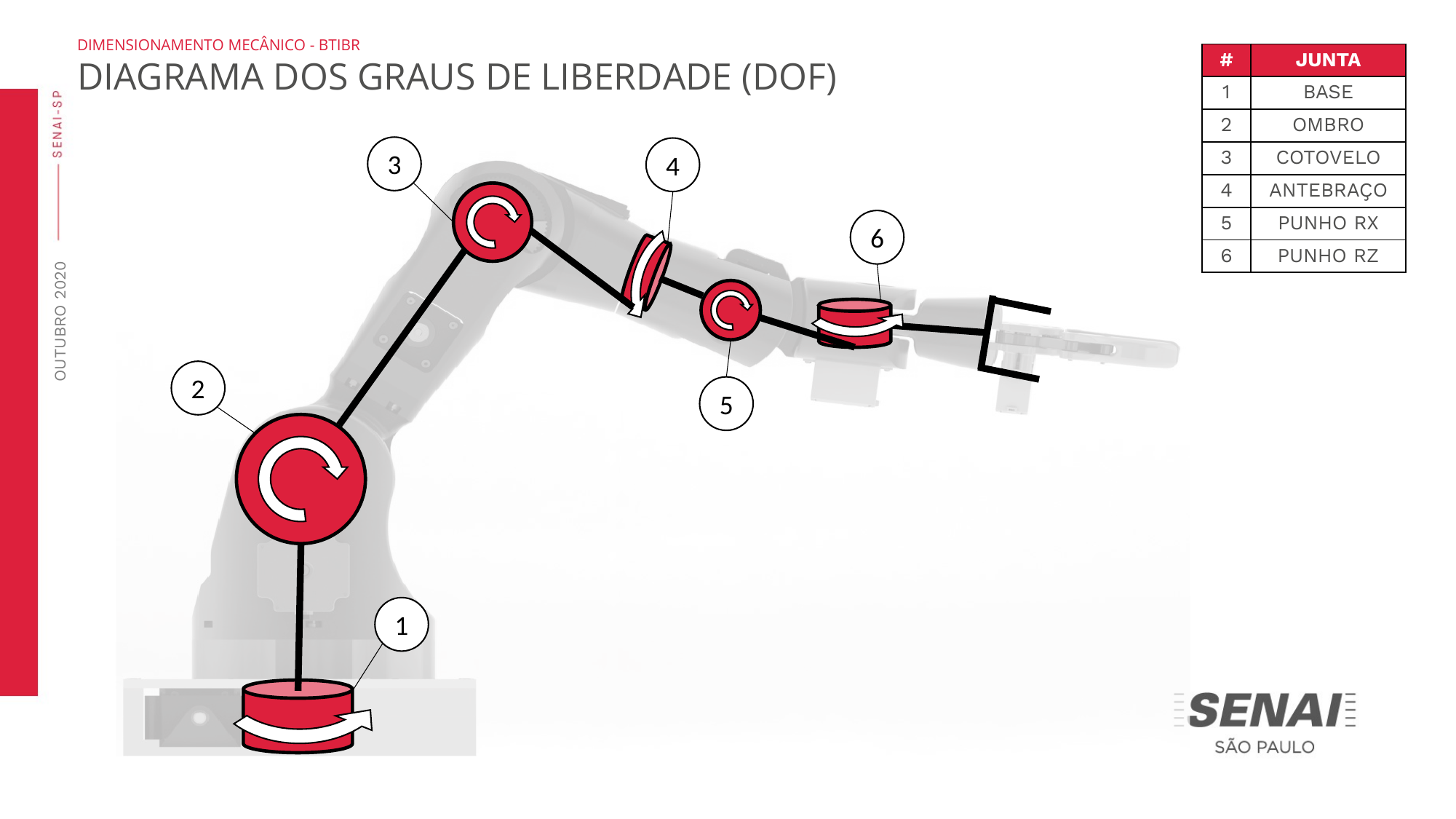

DIMENSIONAMENTO MECÂNICO - BTIBR
DIAGRAMA DOS GRAUS DE LIBERDADE (DOF)
| # | JUNTA |
| --- | --- |
| 1 | BASE |
| 2 | OMBRO |
| 3 | COTOVELO |
| 4 | ANTEBRAÇO |
| 5 | PUNHO RX |
| 6 | PUNHO RZ |
3
4

6

2
5

1